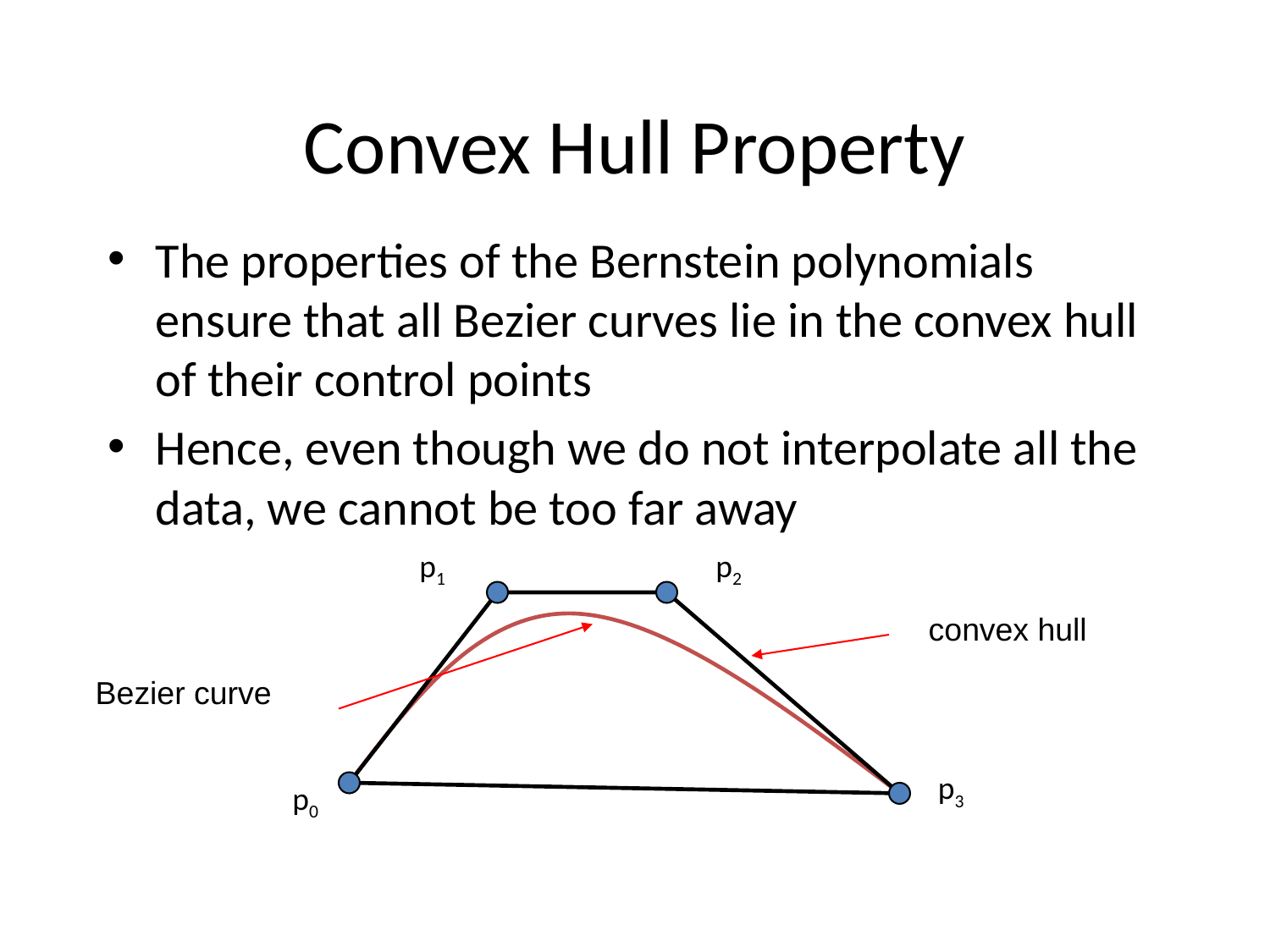

# Convex Hull Property
The properties of the Bernstein polynomials ensure that all Bezier curves lie in the convex hull of their control points
Hence, even though we do not interpolate all the data, we cannot be too far away
p1
p2

convex hull

Bezier curve
p3
p0